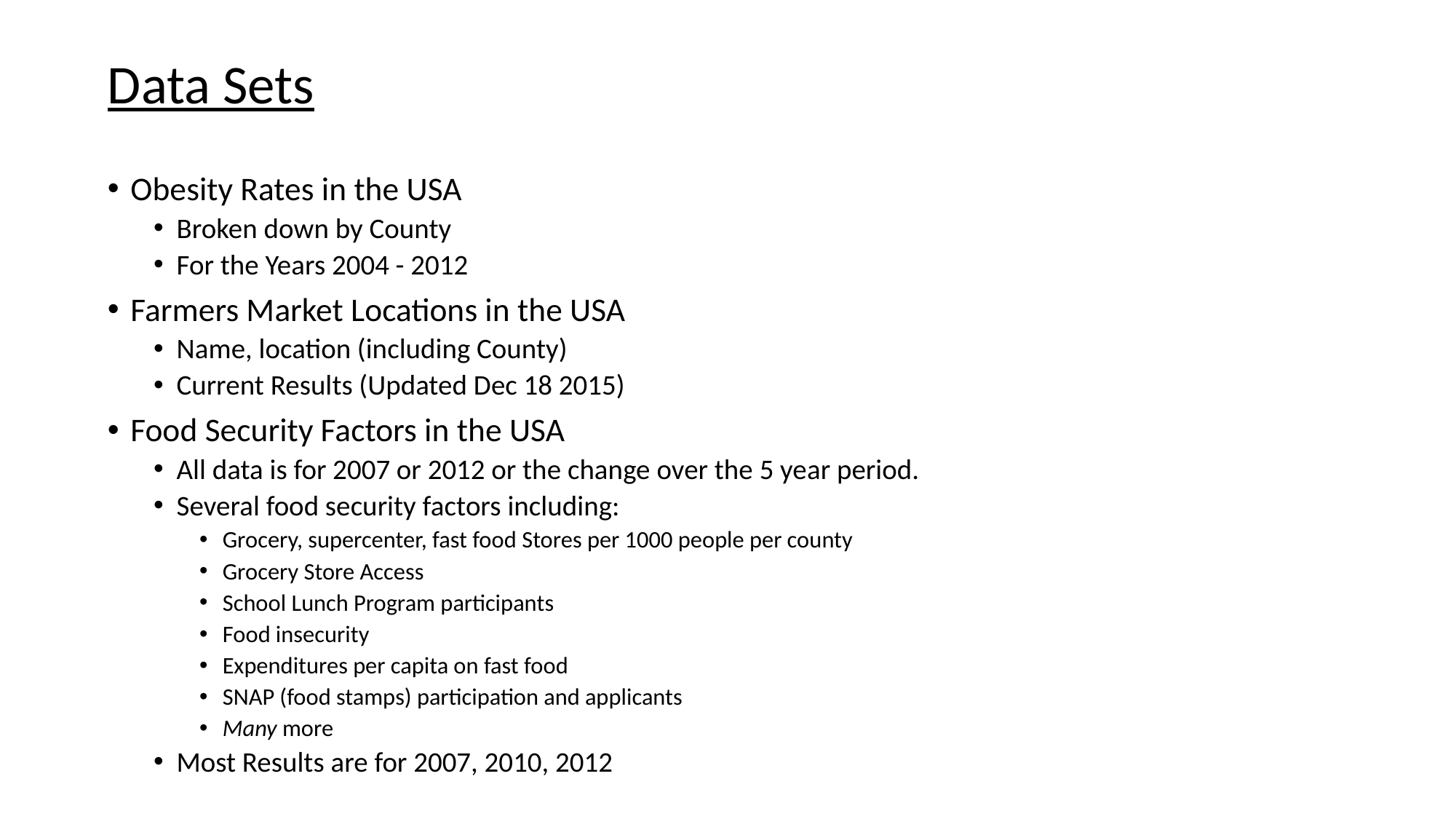

# Data Sets

Obesity Rates in the USA
Broken down by County
For the Years 2004 - 2012
Farmers Market Locations in the USA
Name, location (including County)
Current Results (Updated Dec 18 2015)
Food Security Factors in the USA
All data is for 2007 or 2012 or the change over the 5 year period.
Several food security factors including:
Grocery, supercenter, fast food Stores per 1000 people per county
Grocery Store Access
School Lunch Program participants
Food insecurity
Expenditures per capita on fast food
SNAP (food stamps) participation and applicants
Many more
Most Results are for 2007, 2010, 2012